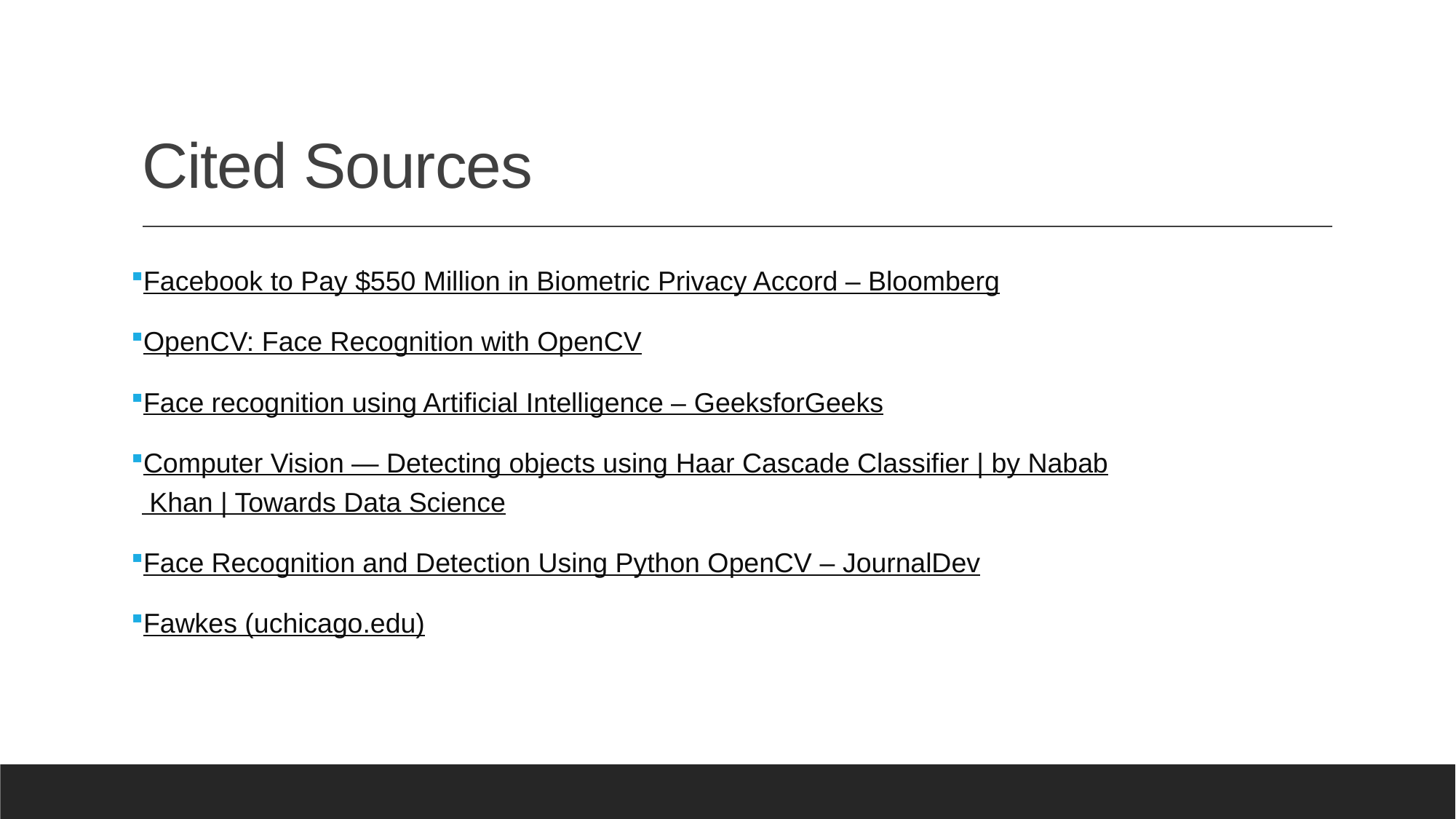

# Cited Sources
Facebook to Pay $550 Million in Biometric Privacy Accord – Bloomberg
OpenCV: Face Recognition with OpenCV
Face recognition using Artificial Intelligence – GeeksforGeeks
Computer Vision — Detecting objects using Haar Cascade Classifier | by Nabab Khan | Towards Data Science
Face Recognition and Detection Using Python OpenCV – JournalDev
Fawkes (uchicago.edu)